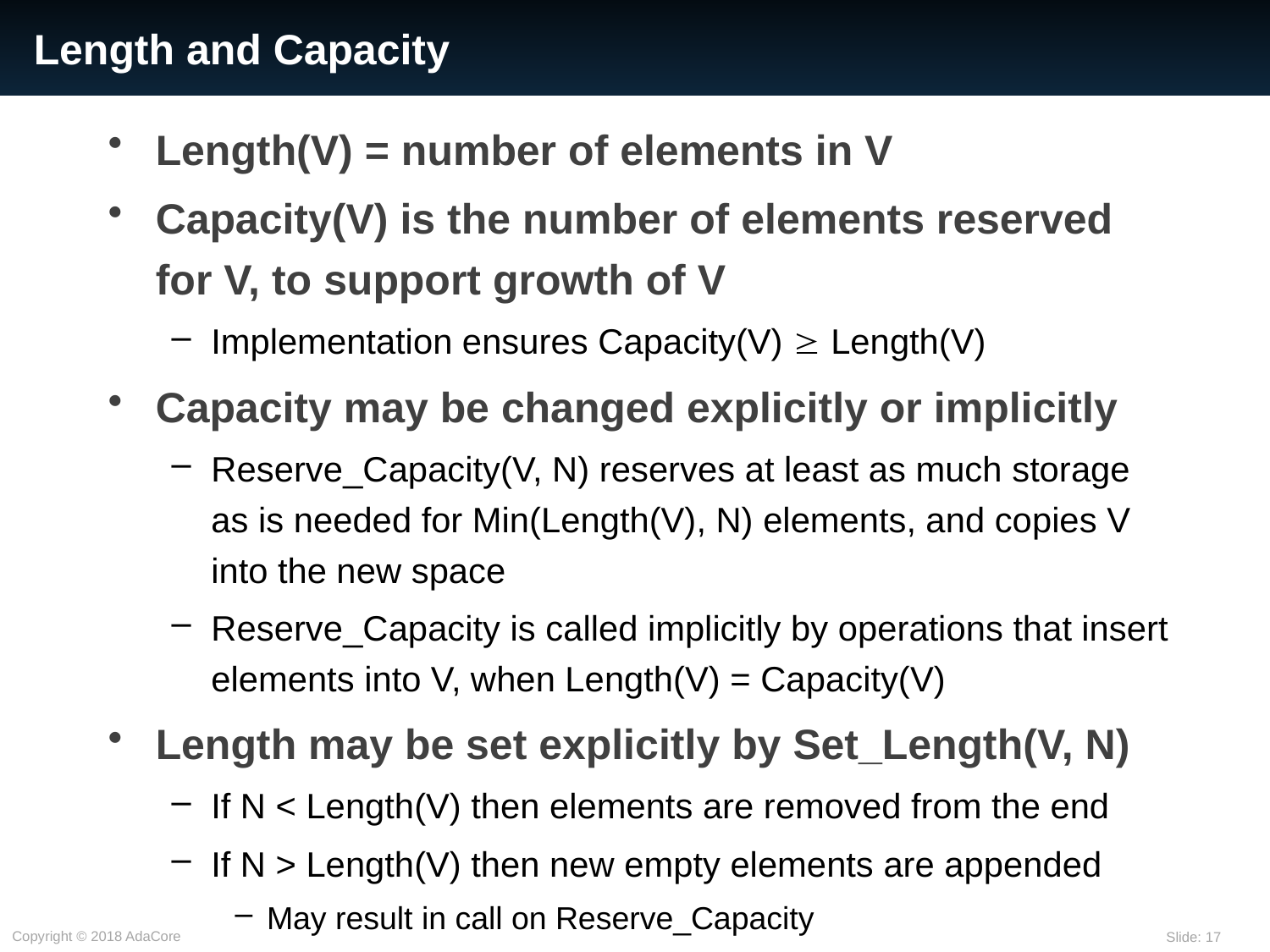

# Length and Capacity
Length(V) = number of elements in V
Capacity(V) is the number of elements reserved for V, to support growth of V
Implementation ensures Capacity(V) ≥ Length(V)
Capacity may be changed explicitly or implicitly
Reserve_Capacity(V, N) reserves at least as much storage as is needed for Min(Length(V), N) elements, and copies V into the new space
Reserve_Capacity is called implicitly by operations that insert elements into V, when Length(V) = Capacity(V)
Length may be set explicitly by Set_Length(V, N)
If N < Length(V) then elements are removed from the end
If N > Length(V) then new empty elements are appended
May result in call on Reserve_Capacity